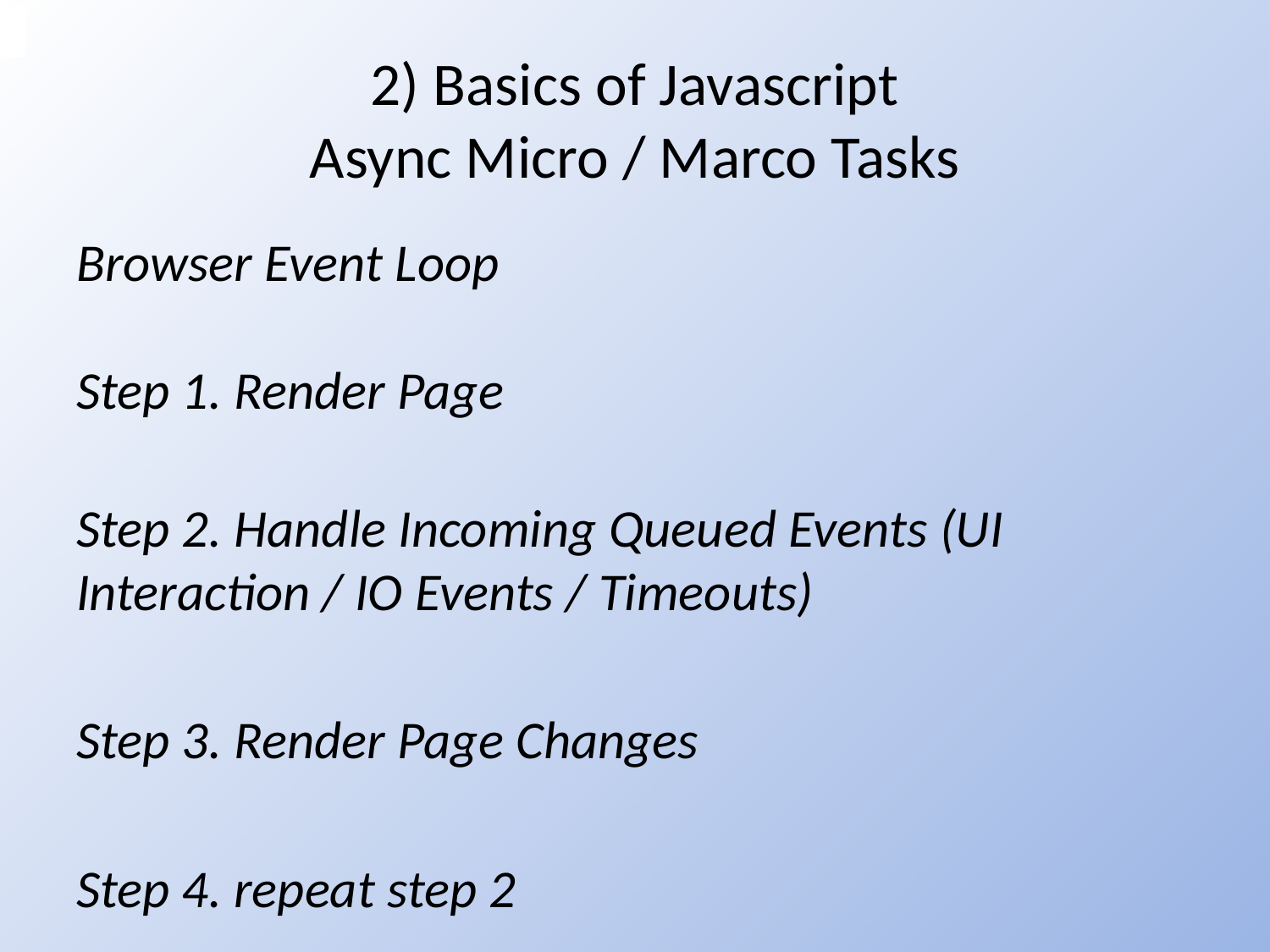

# 2) Basics of Javascript Async Micro / Marco Tasks
Browser Event Loop
Step 1. Render Page
Step 2. Handle Incoming Queued Events (UI Interaction / IO Events / Timeouts)

Step 3. Render Page Changes

Step 4. repeat step 2